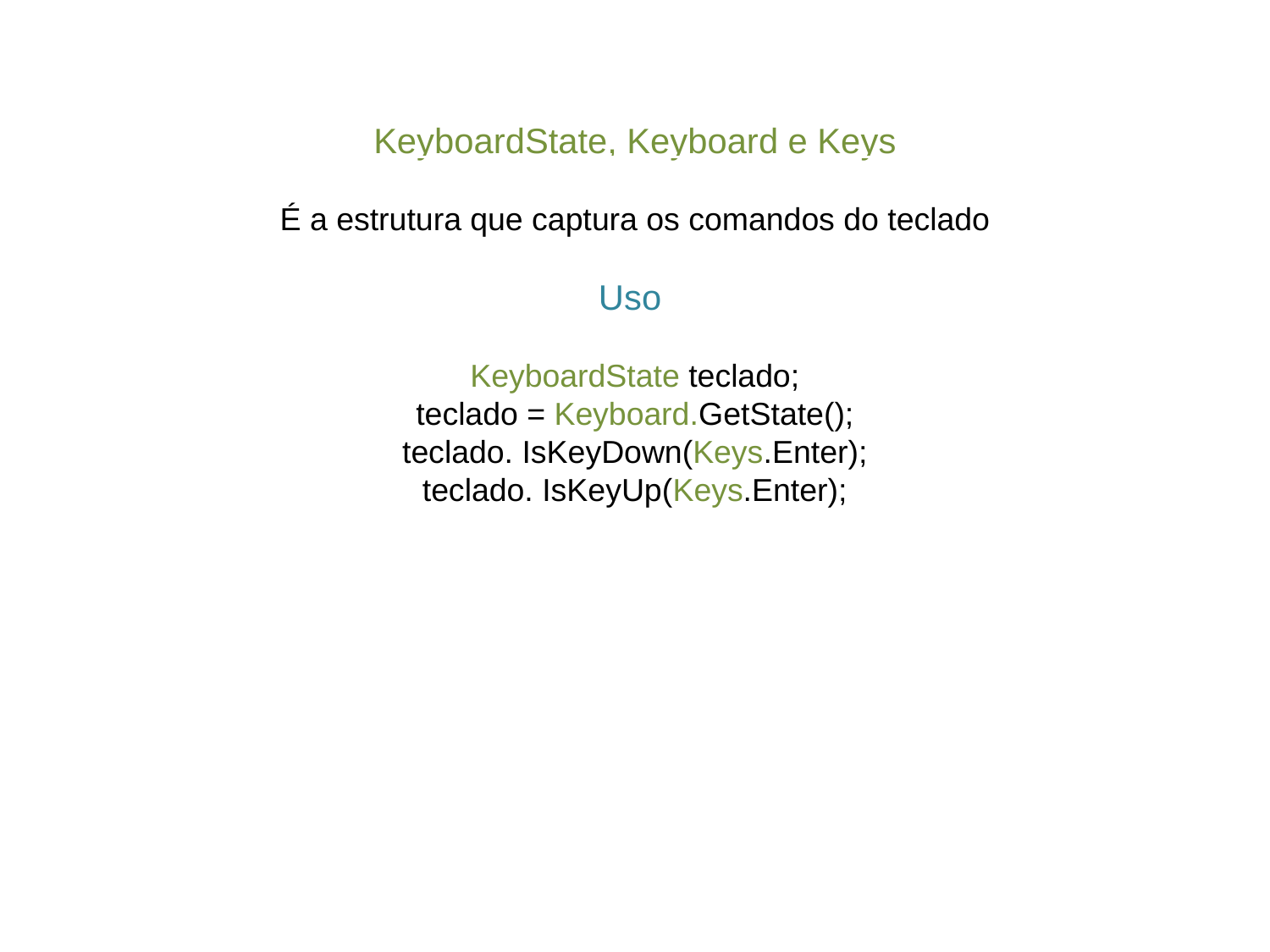

KeyboardState, Keyboard e Keys

É a estrutura que captura os comandos do teclado

Uso

KeyboardState teclado;
teclado = Keyboard.GetState();
teclado. IsKeyDown(Keys.Enter);
teclado. IsKeyUp(Keys.Enter);